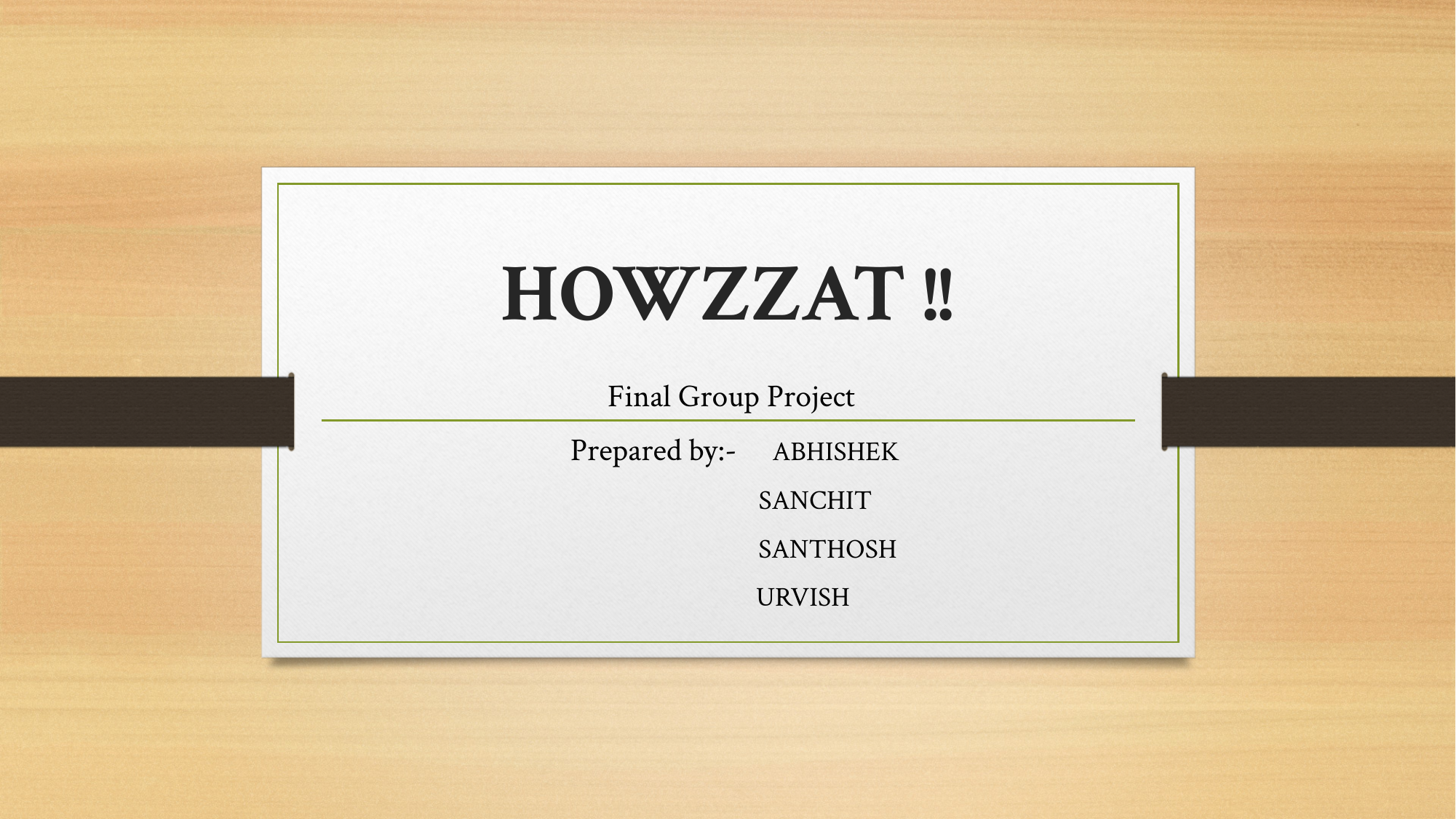

HOWZZAT !!
Final Group Project
Prepared by:-     ABHISHEK
                          SANCHIT
                              SANTHOSH
                      URVISH

#